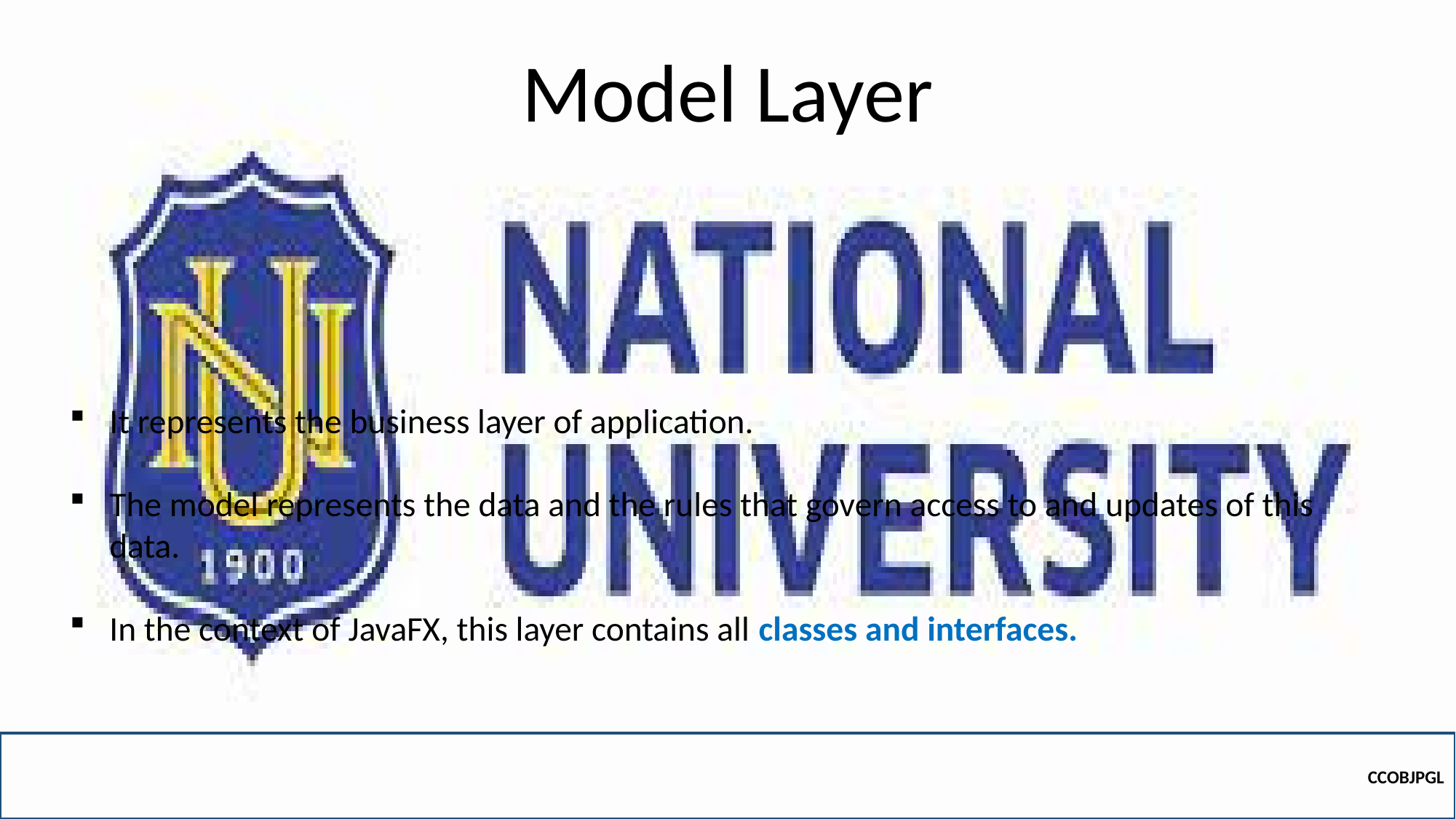

# Model Layer

It represents the business layer of application.

The model represents the data and the rules that govern access to and updates of this data.

In the context of JavaFX, this layer contains all classes and interfaces.

CCOBJPGL